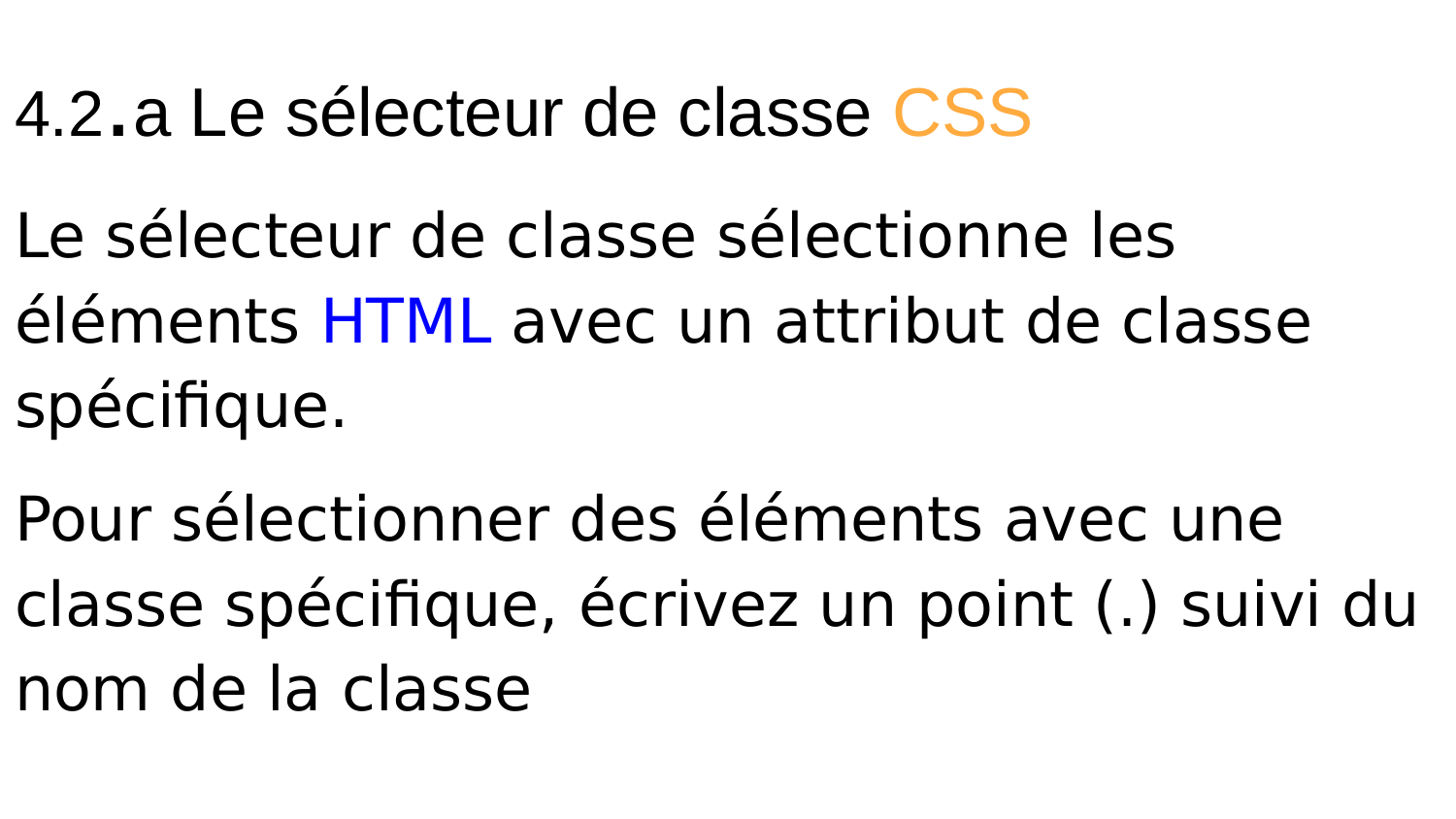

4.2.a Le sélecteur de classe CSS
Le sélecteur de classe sélectionne les éléments HTML avec un attribut de classe spécifique.
Pour sélectionner des éléments avec une classe spécifique, écrivez un point (.) suivi du nom de la classe